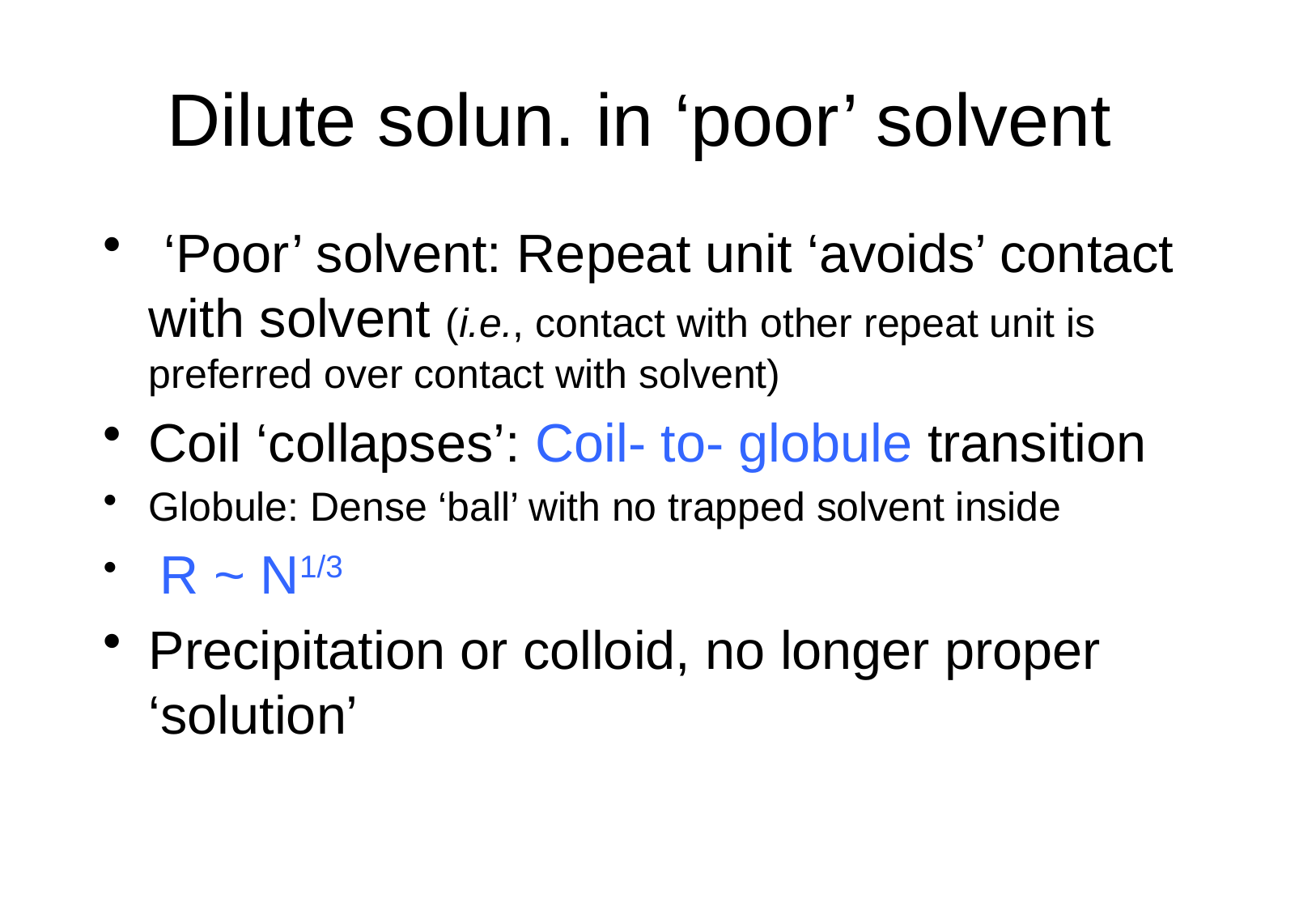

# Dilute solun. in ‘poor’ solvent
 ‘Poor’ solvent: Repeat unit ‘avoids’ contact with solvent (i.e., contact with other repeat unit is preferred over contact with solvent)
Coil ‘collapses’: Coil- to- globule transition
Globule: Dense ‘ball’ with no trapped solvent inside
 R ~ N1/3
Precipitation or colloid, no longer proper ‘solution’